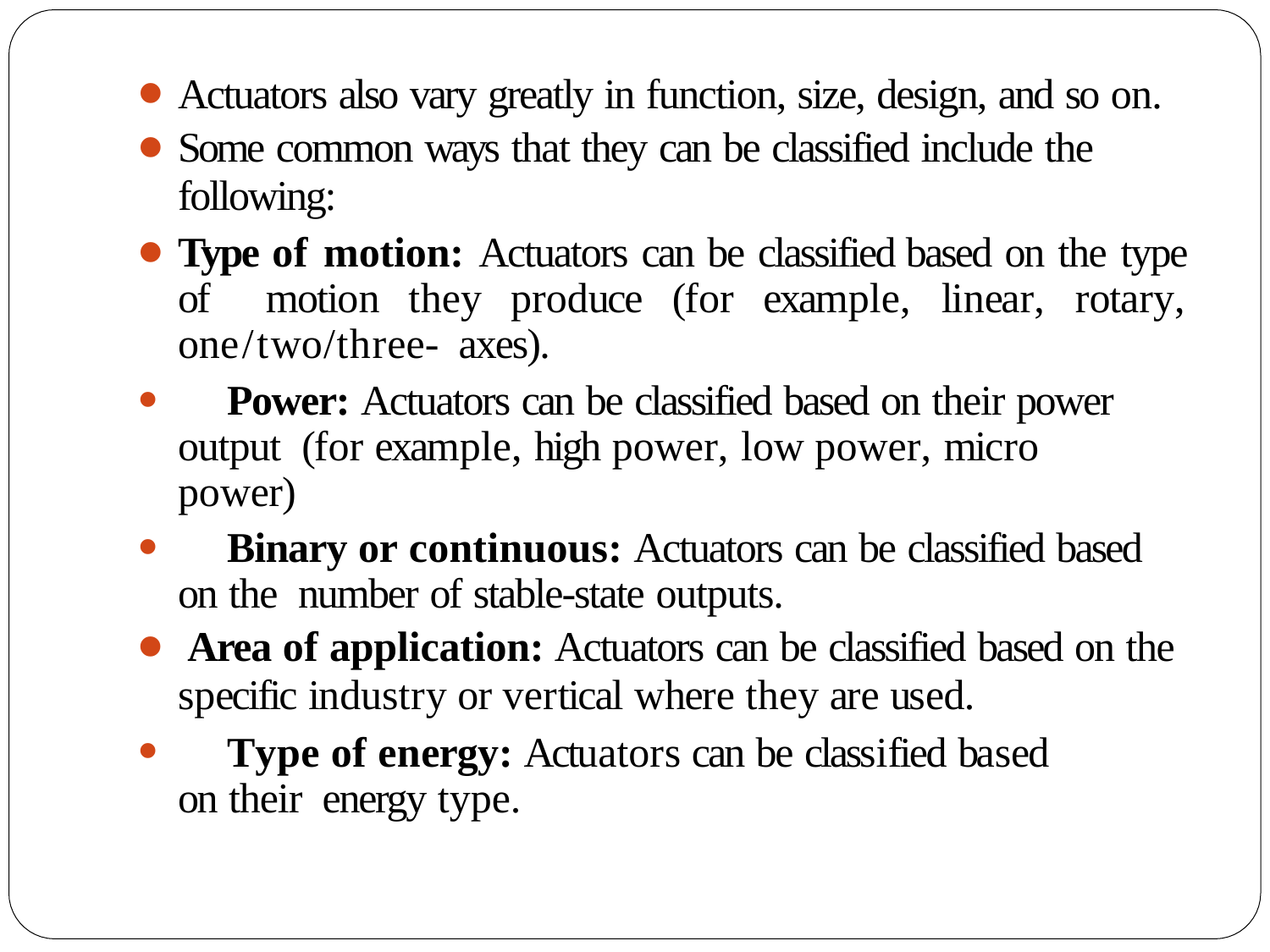

Actuators also vary greatly in function, size, design, and so on.
Some common ways that they can be classified include the
following:
Type of motion: Actuators can be classified based on the type of  motion they produce (for example, linear, rotary, one/two/three-  axes).
	Power: Actuators can be classified based on their power output  (for example, high power, low power, micro power)
	Binary or continuous: Actuators can be classified based on the  number of stable-state outputs.
Area of application: Actuators can be classified based on the
specific industry or vertical where they are used.
	Type of energy: Actuators can be classified based on their  energy type.